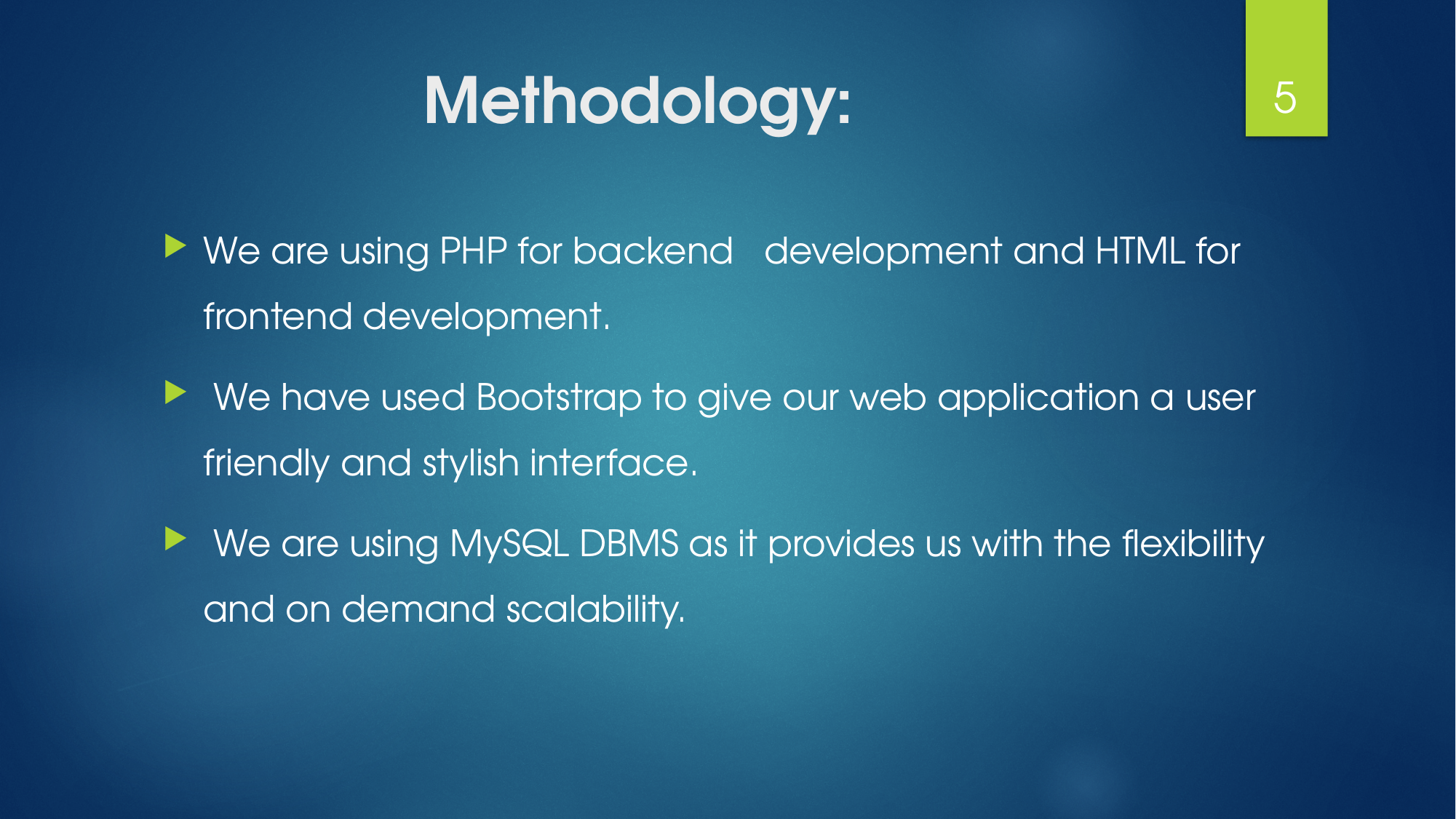

5
# Methodology:
We are using PHP for backend   development and HTML for frontend development.
 We have used Bootstrap to give our web application a user friendly and stylish interface.
 We are using MySQL DBMS as it provides us with the flexibility and on demand scalability.